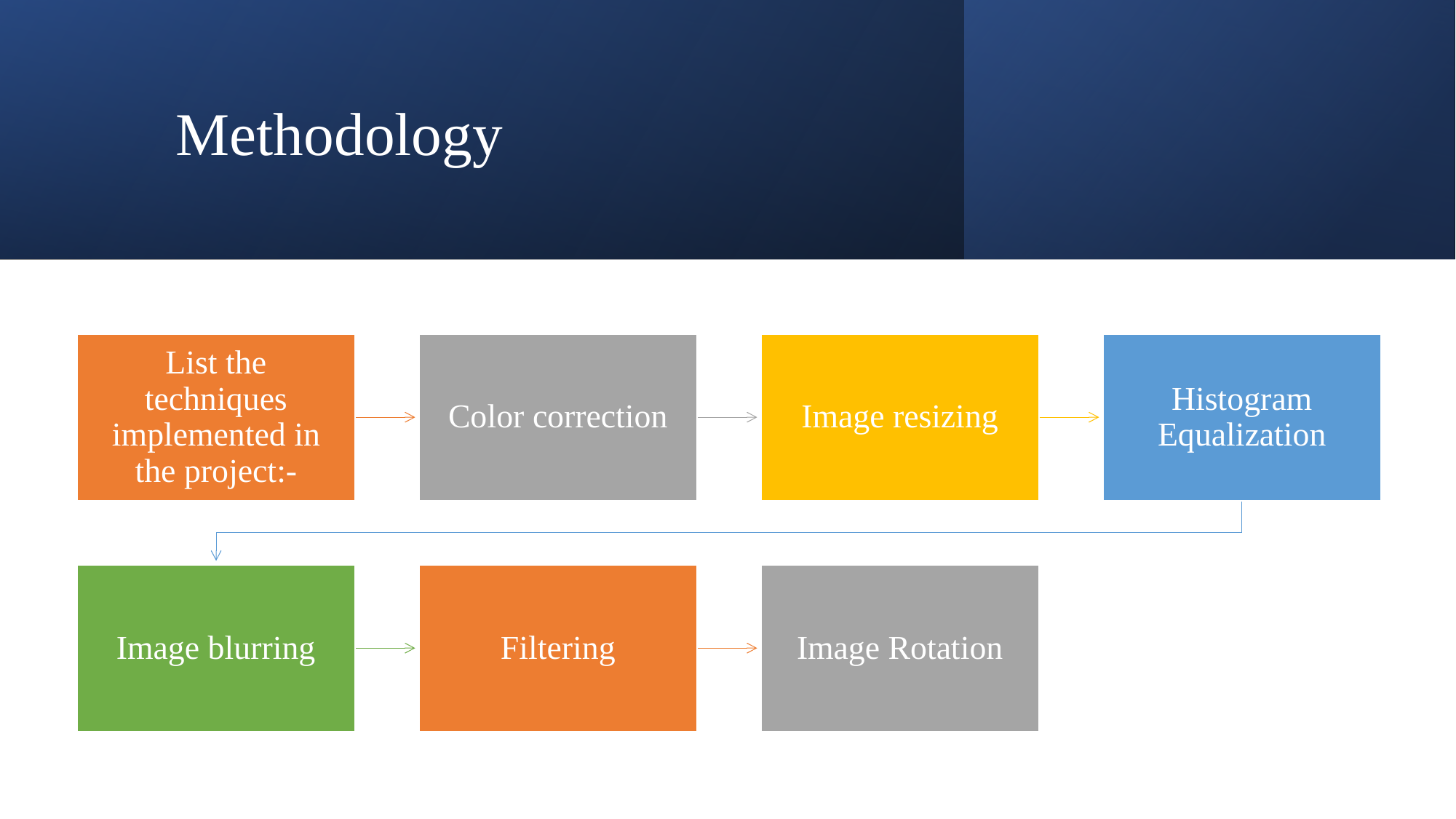

# Methodology

List the techniques implemented in the project:-

Color correction

Image resizing

Histogram Equalization

Image blurring

Filtering
Image Rotation